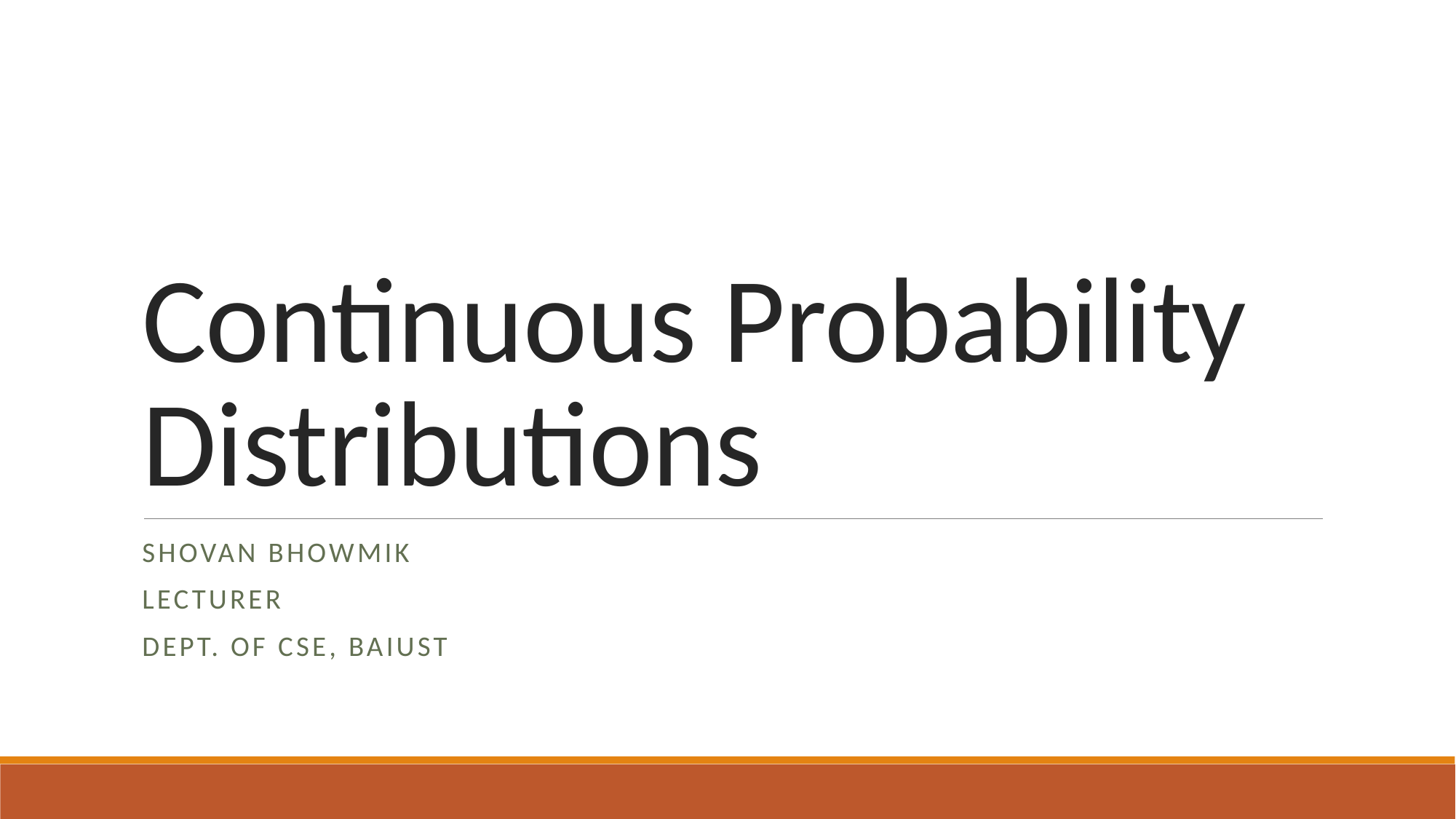

# Continuous Probability Distributions
Shovan Bhowmik
Lecturer
Dept. of CSE, baiust